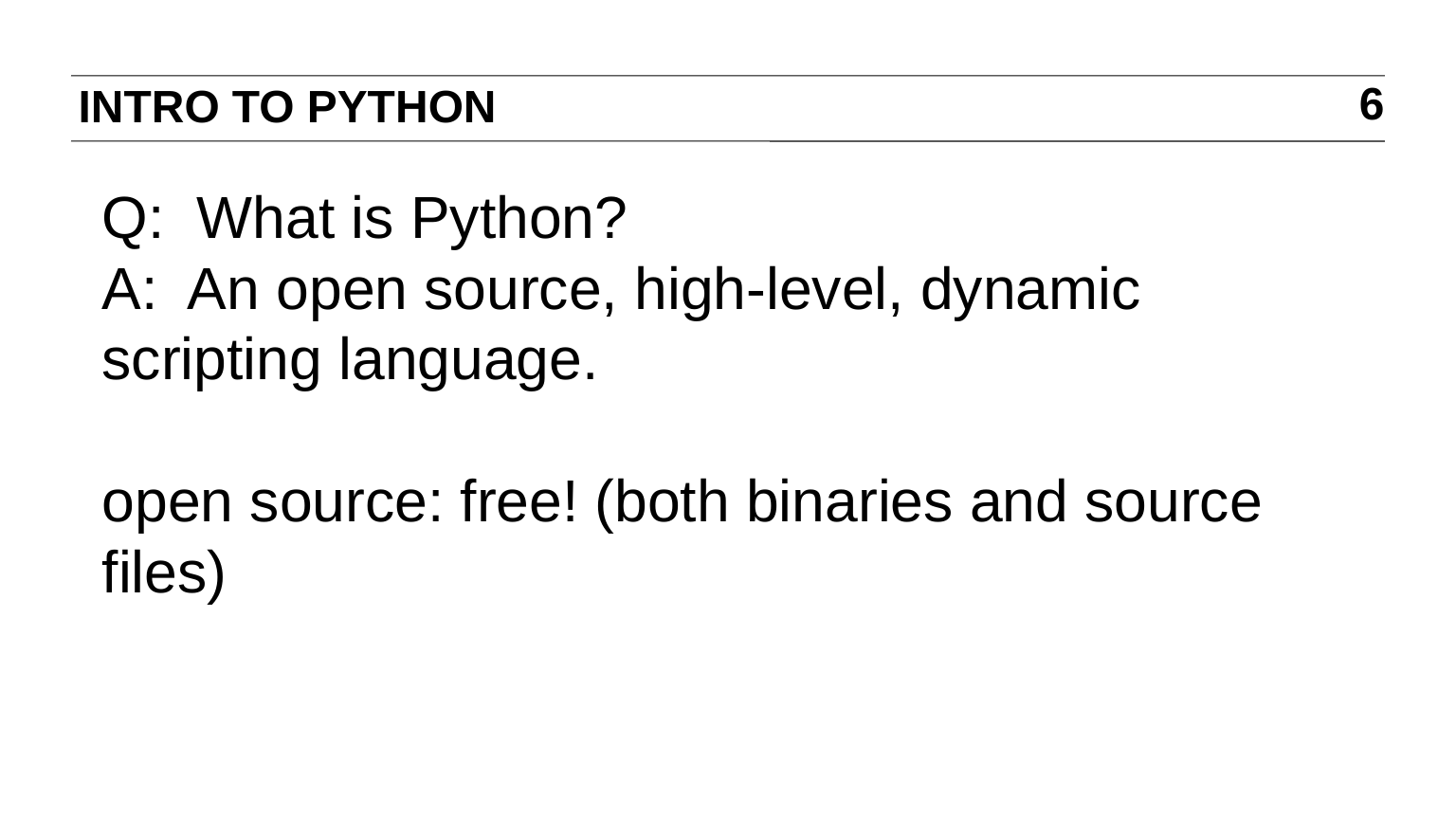

Intro to python
6
Q:  What is Python?
A:  An open source, high-level, dynamic scripting language.

open source: free! (both binaries and source files)